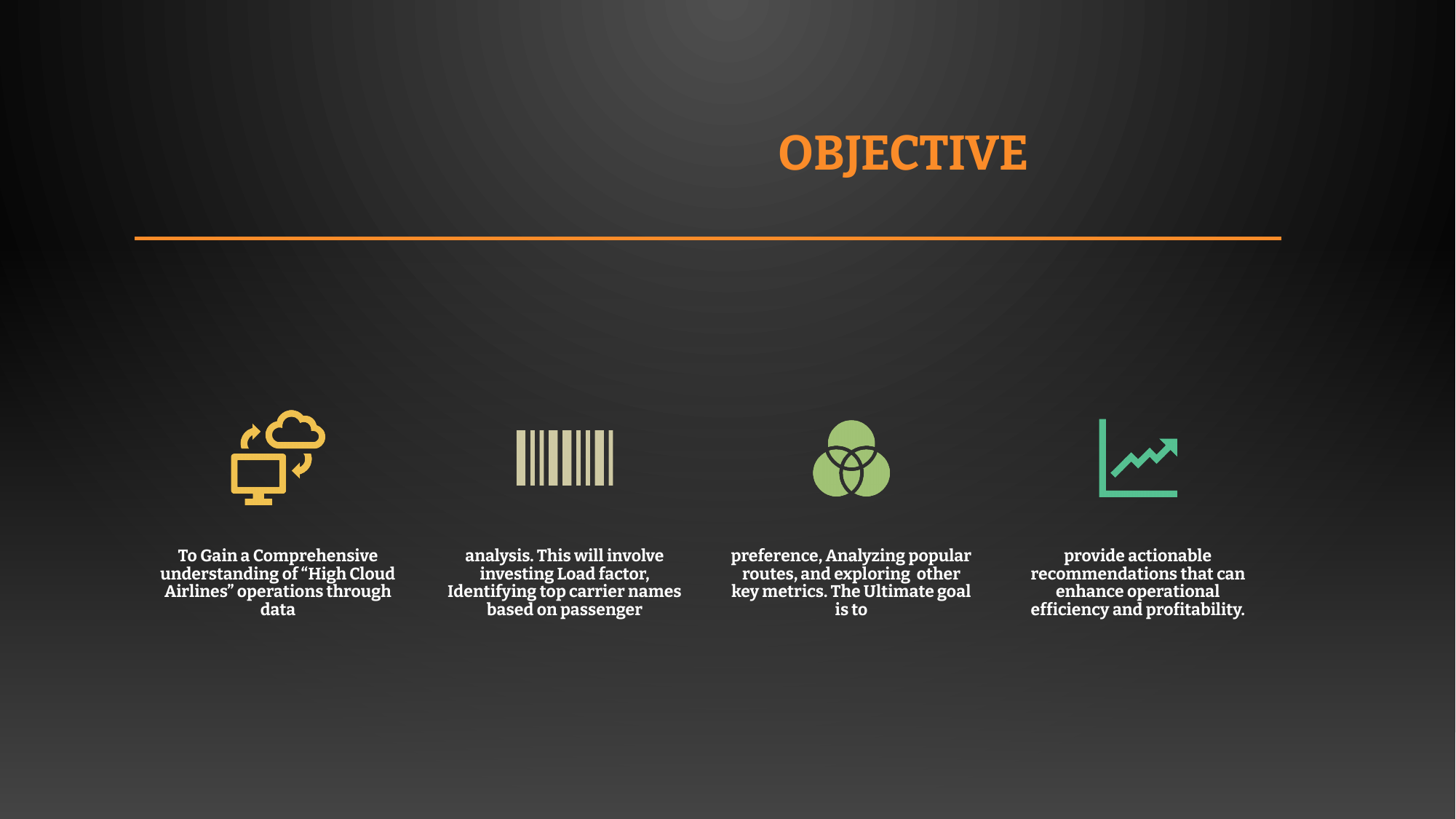

# Objective

To Gain a Comprehensive understanding of “High Cloud Airlines” operations through data
analysis. This will involve investing Load factor, Identifying top carrier names based on passenger
preference, Analyzing popular routes, and exploring  other key metrics. The Ultimate goal is to
provide actionable recommendations that can enhance operational efficiency and profitability.